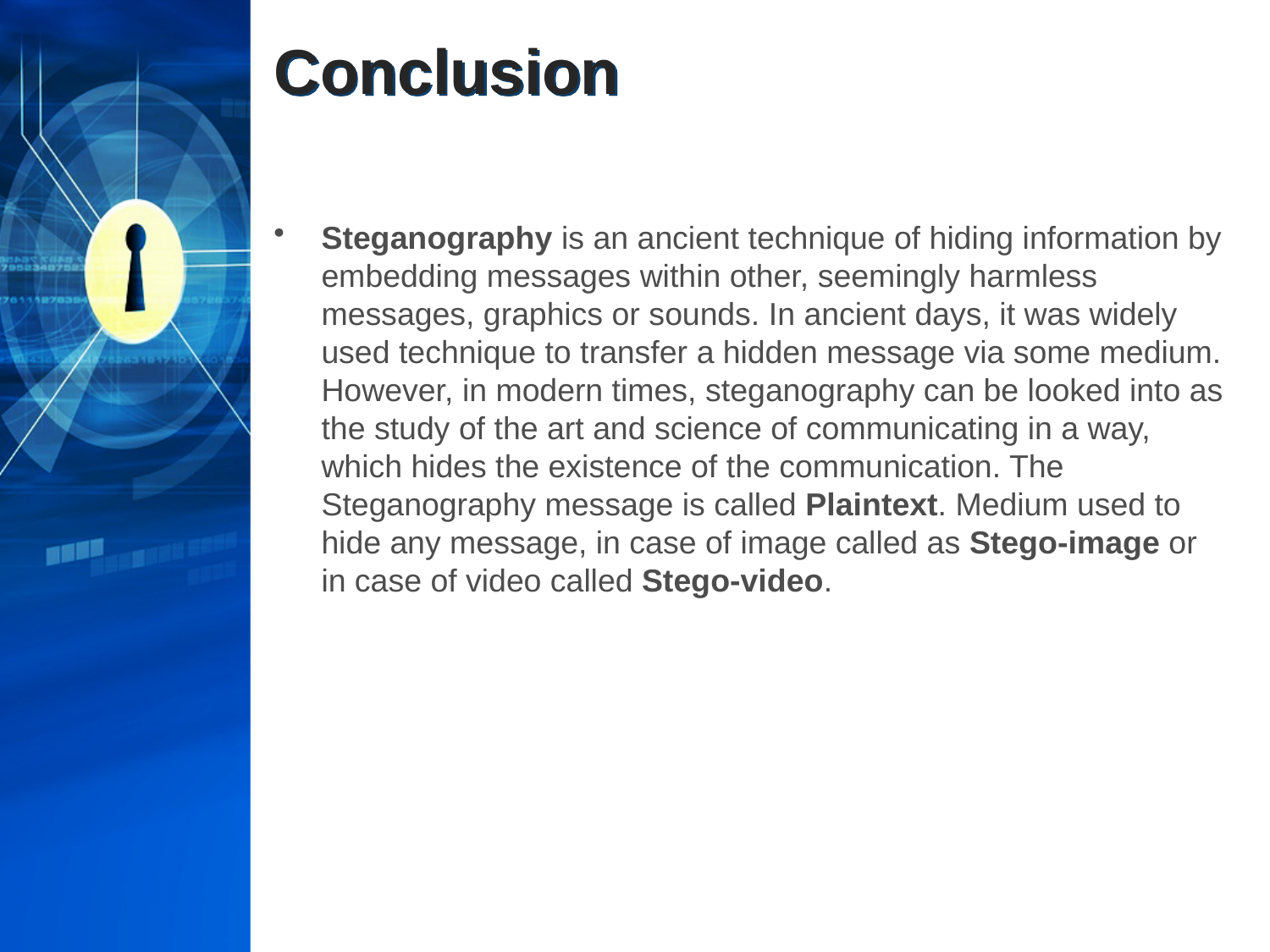

# Conclusion
Steganography is an ancient technique of hiding information by embedding messages within other, seemingly harmless messages, graphics or sounds. In ancient days, it was widely used technique to transfer a hidden message via some medium. However, in modern times, steganography can be looked into as the study of the art and science of communicating in a way, which hides the existence of the communication. The Steganography message is called Plaintext. Medium used to hide any message, in case of image called as Stego-image or in case of video called Stego-video.